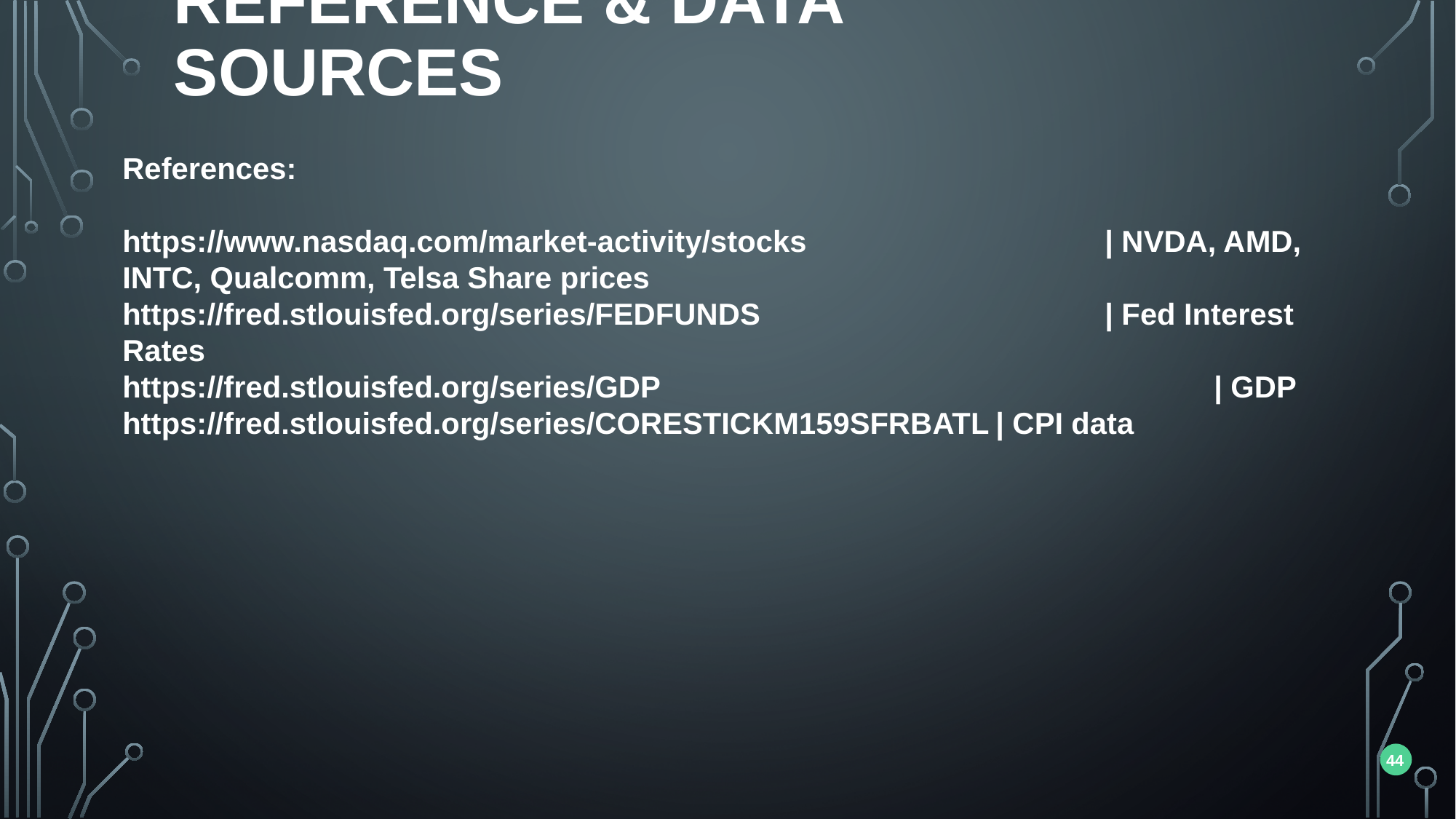

Reference & Data Sources

References:

https://www.nasdaq.com/market-activity/stocks			| NVDA, AMD, INTC, Qualcomm, Telsa Share prices
https://fred.stlouisfed.org/series/FEDFUNDS				| Fed Interest Rates
https://fred.stlouisfed.org/series/GDP						| GDP
https://fred.stlouisfed.org/series/CORESTICKM159SFRBATL	| CPI data

44